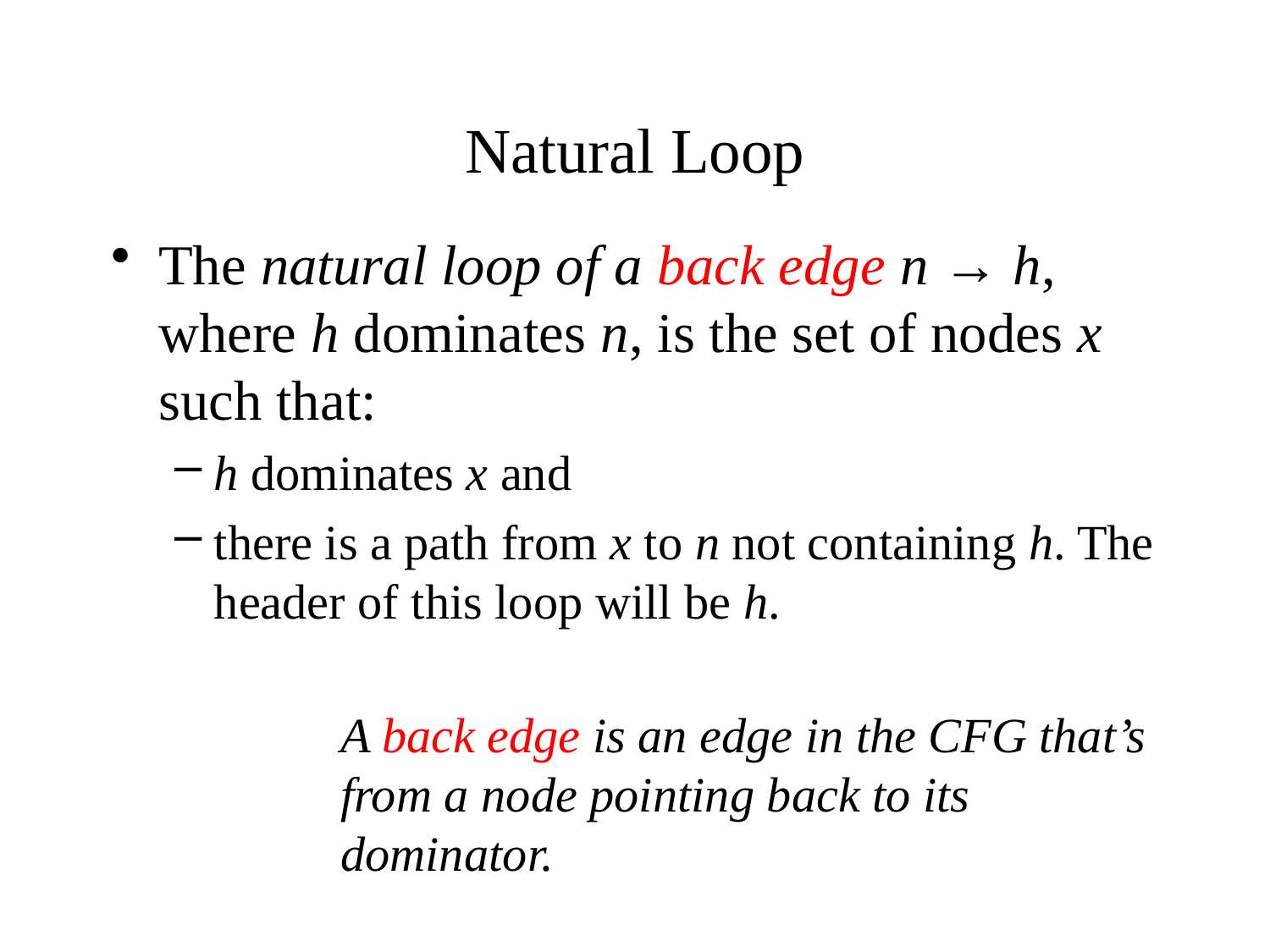

# Natural Loop
The natural loop of a back edge n → h, where h dominates n, is the set of nodes x such that:
h dominates x and
there is a path from x to n not containing h. The header of this loop will be h.
A back edge is an edge in the CFG that’s from a node pointing back to its dominator.